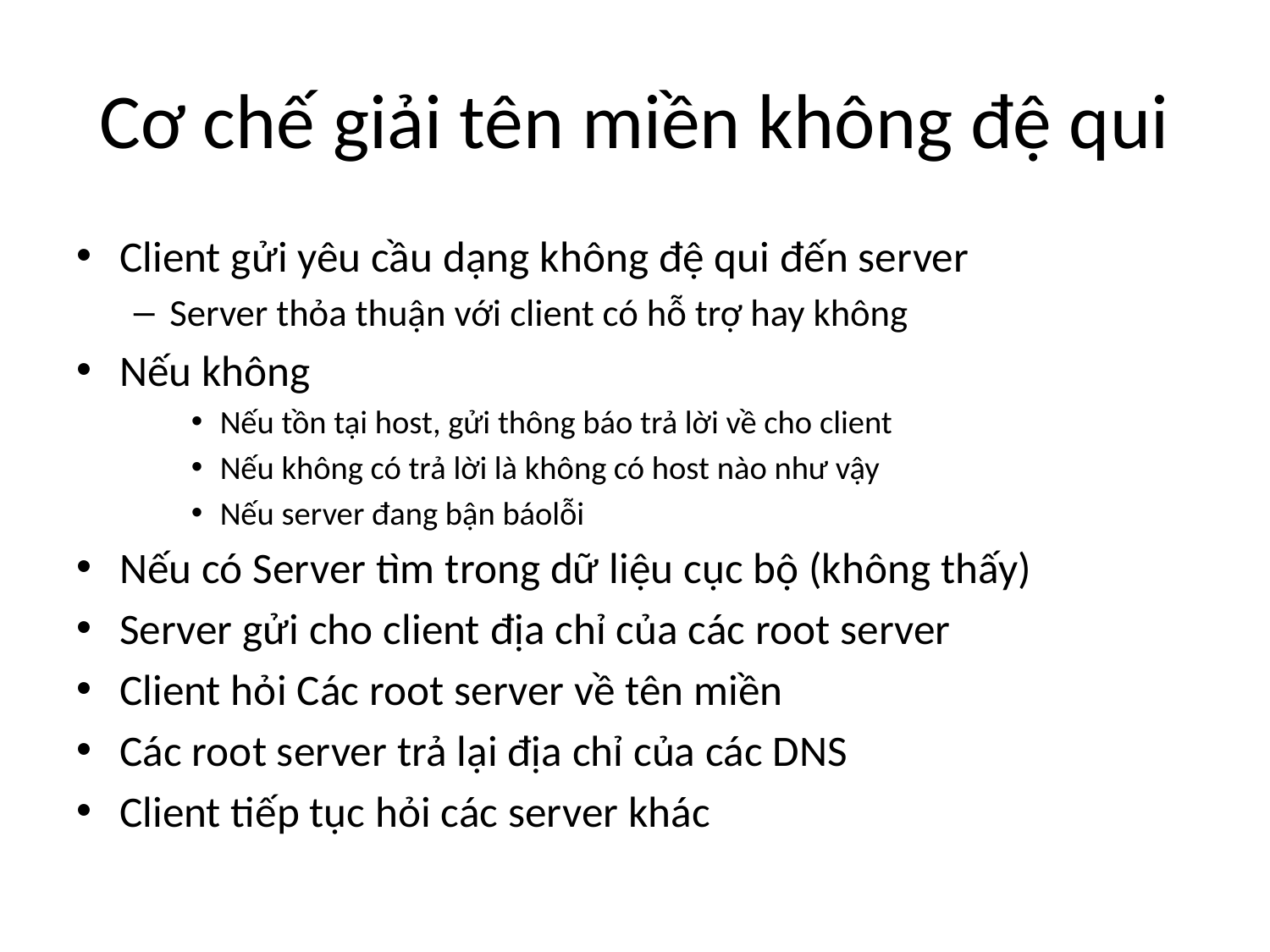

# Cơ chế giải tên miền không đệ qui
Client gửi yêu cầu dạng không đệ qui đến server
Server thỏa thuận với client có hỗ trợ hay không
Nếu không
Nếu tồn tại host, gửi thông báo trả lời về cho client
Nếu không có trả lời là không có host nào như vậy
Nếu server đang bận báolỗi
Nếu có Server tìm trong dữ liệu cục bộ (không thấy)
Server gửi cho client địa chỉ của các root server
Client hỏi Các root server về tên miền
Các root server trả lại địa chỉ của các DNS
Client tiếp tục hỏi các server khác